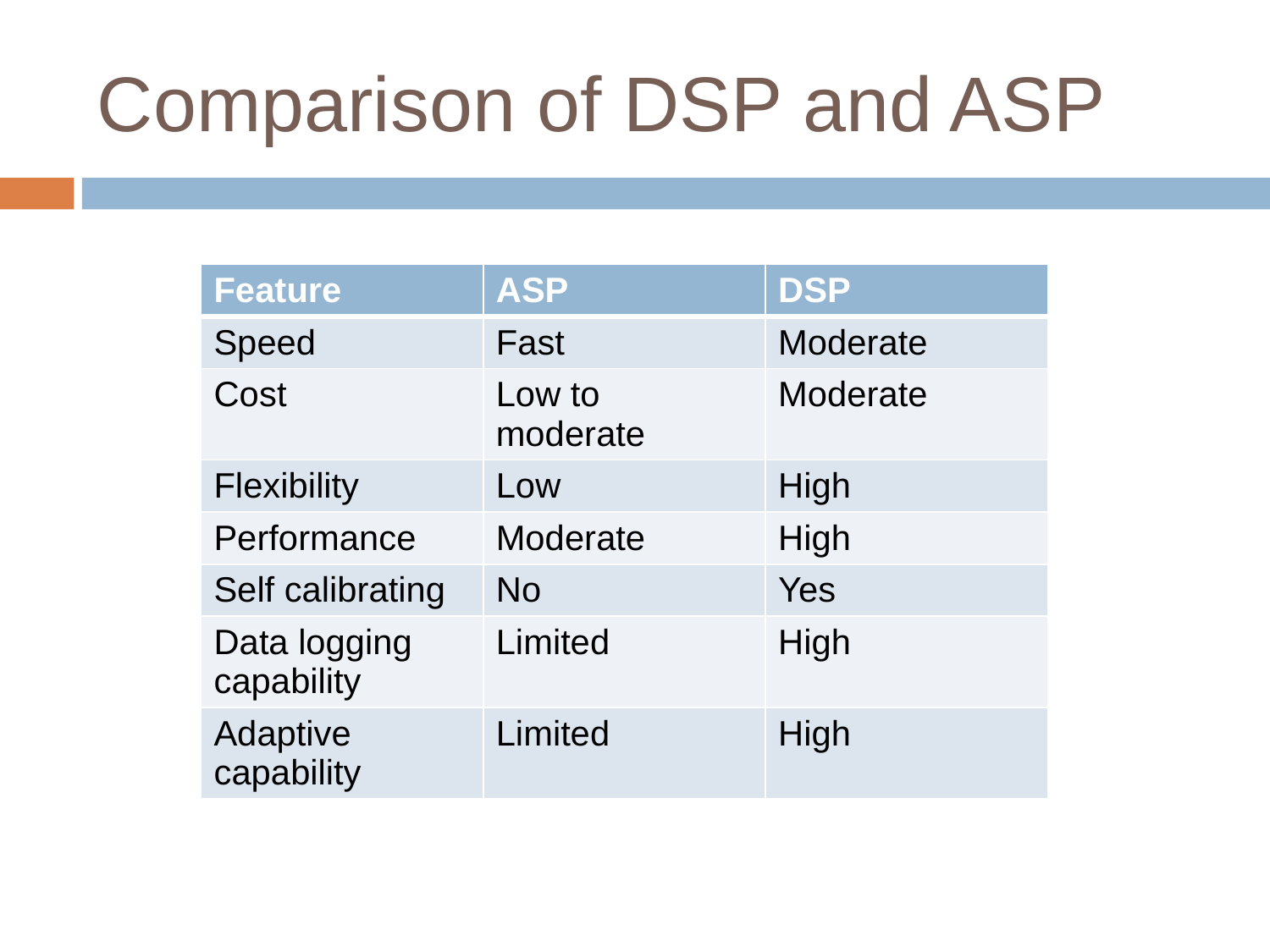

# Comparison of DSP and ASP
| Feature | ASP | DSP |
| --- | --- | --- |
| Speed | Fast | Moderate |
| Cost | Low to moderate | Moderate |
| Flexibility | Low | High |
| Performance | Moderate | High |
| Self calibrating | No | Yes |
| Data logging capability | Limited | High |
| Adaptive capability | Limited | High |